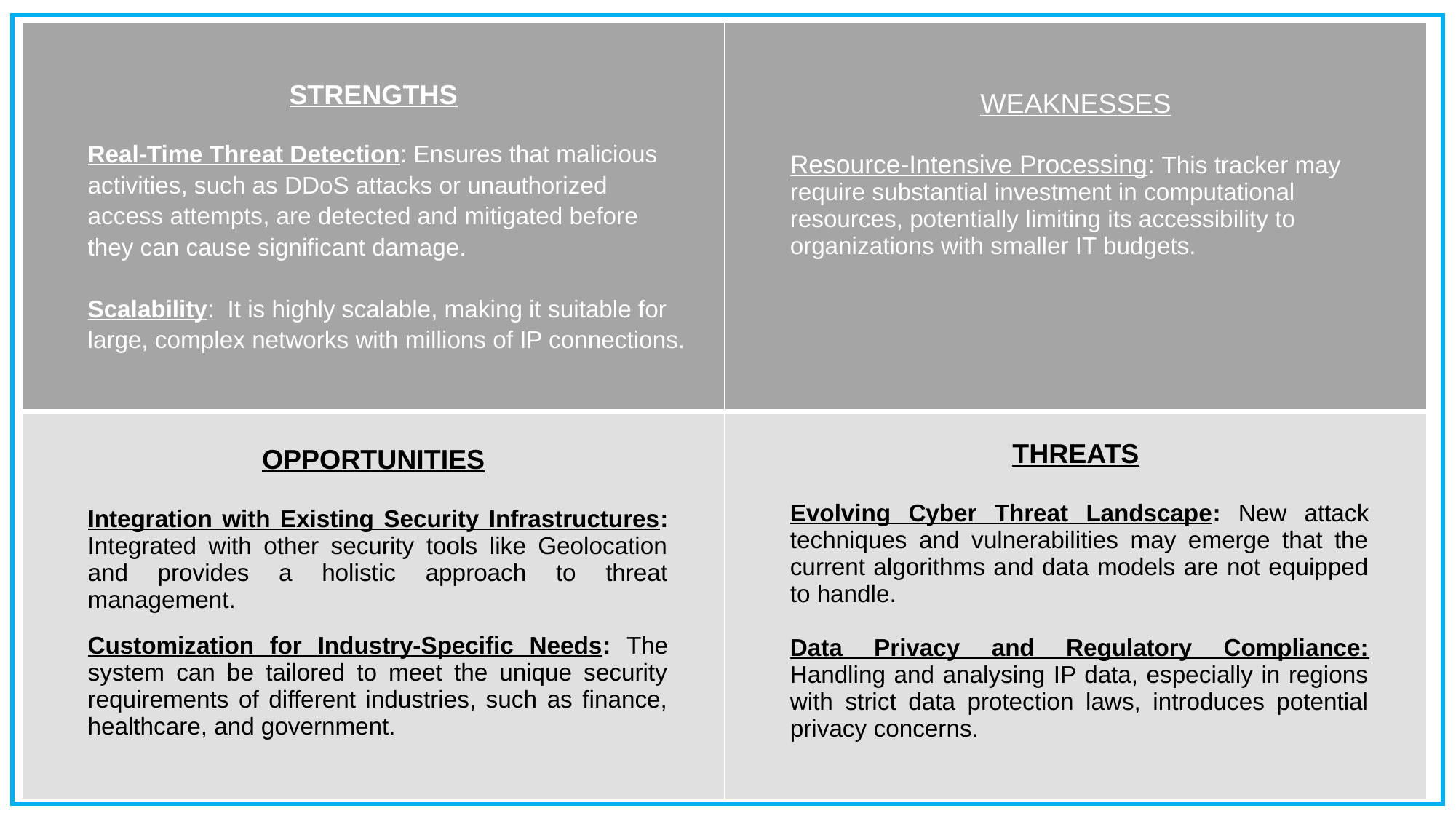

| STRENGTHS Real-Time Threat Detection: Ensures that malicious activities, such as DDoS attacks or unauthorized access attempts, are detected and mitigated before they can cause significant damage. Scalability: It is highly scalable, making it suitable for large, complex networks with millions of IP connections. | WEAKNESSES Resource-Intensive Processing: This tracker may require substantial investment in computational resources, potentially limiting its accessibility to organizations with smaller IT budgets. |
| --- | --- |
| OPPORTUNITIES Integration with Existing Security Infrastructures: Integrated with other security tools like Geolocation and provides a holistic approach to threat management. Customization for Industry-Specific Needs: The system can be tailored to meet the unique security requirements of different industries, such as finance, healthcare, and government. | THREATS Evolving Cyber Threat Landscape: New attack techniques and vulnerabilities may emerge that the current algorithms and data models are not equipped to handle. Data Privacy and Regulatory Compliance: Handling and analysing IP data, especially in regions with strict data protection laws, introduces potential privacy concerns. |